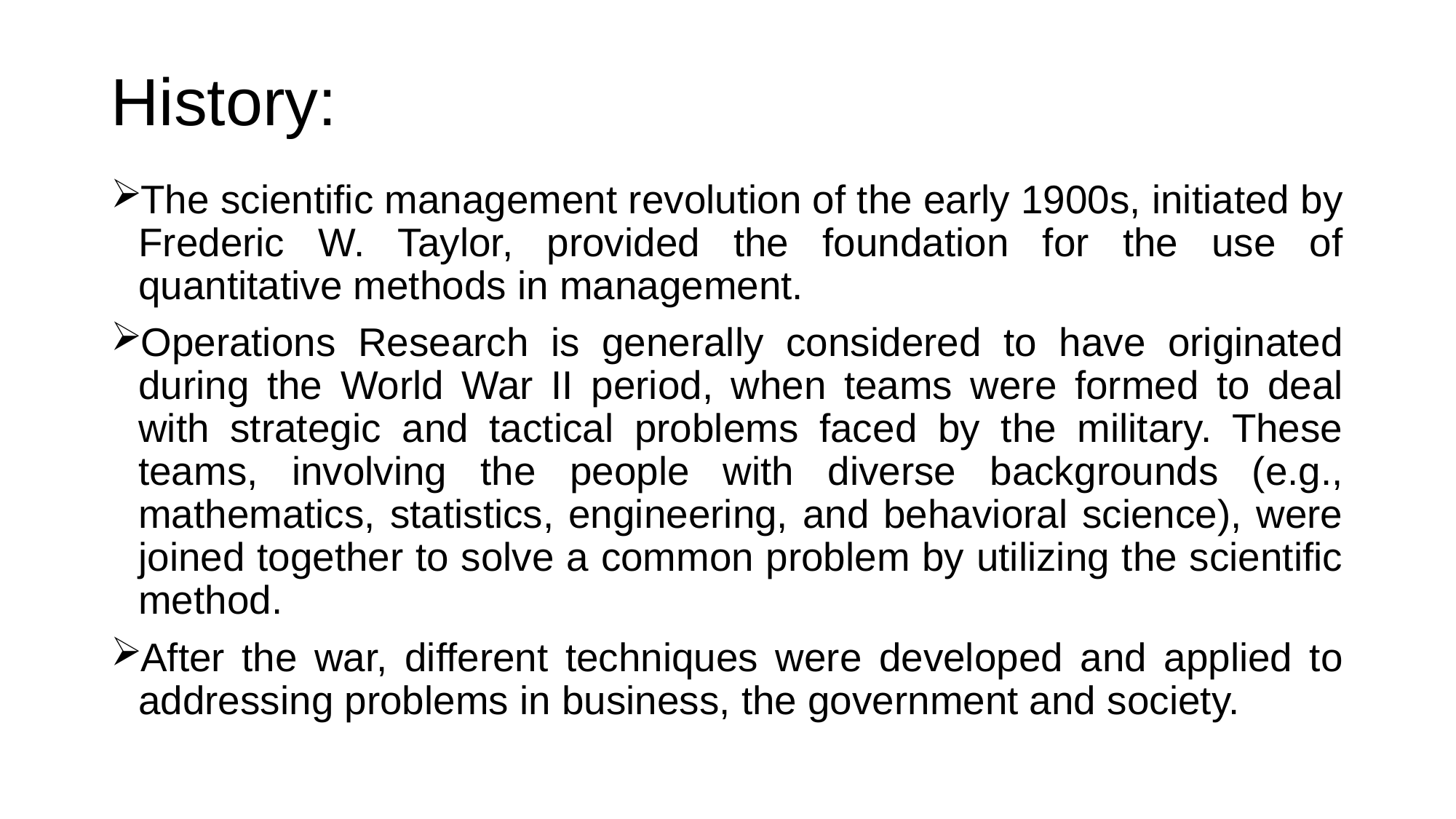

# History:
The scientific management revolution of the early 1900s, initiated by Frederic W. Taylor, provided the foundation for the use of quantitative methods in management.
Operations Research is generally considered to have originated during the World War II period, when teams were formed to deal with strategic and tactical problems faced by the military. These teams, involving the people with diverse backgrounds (e.g., mathematics, statistics, engineering, and behavioral science), were joined together to solve a common problem by utilizing the scientific method.
After the war, different techniques were developed and applied to addressing problems in business, the government and society.